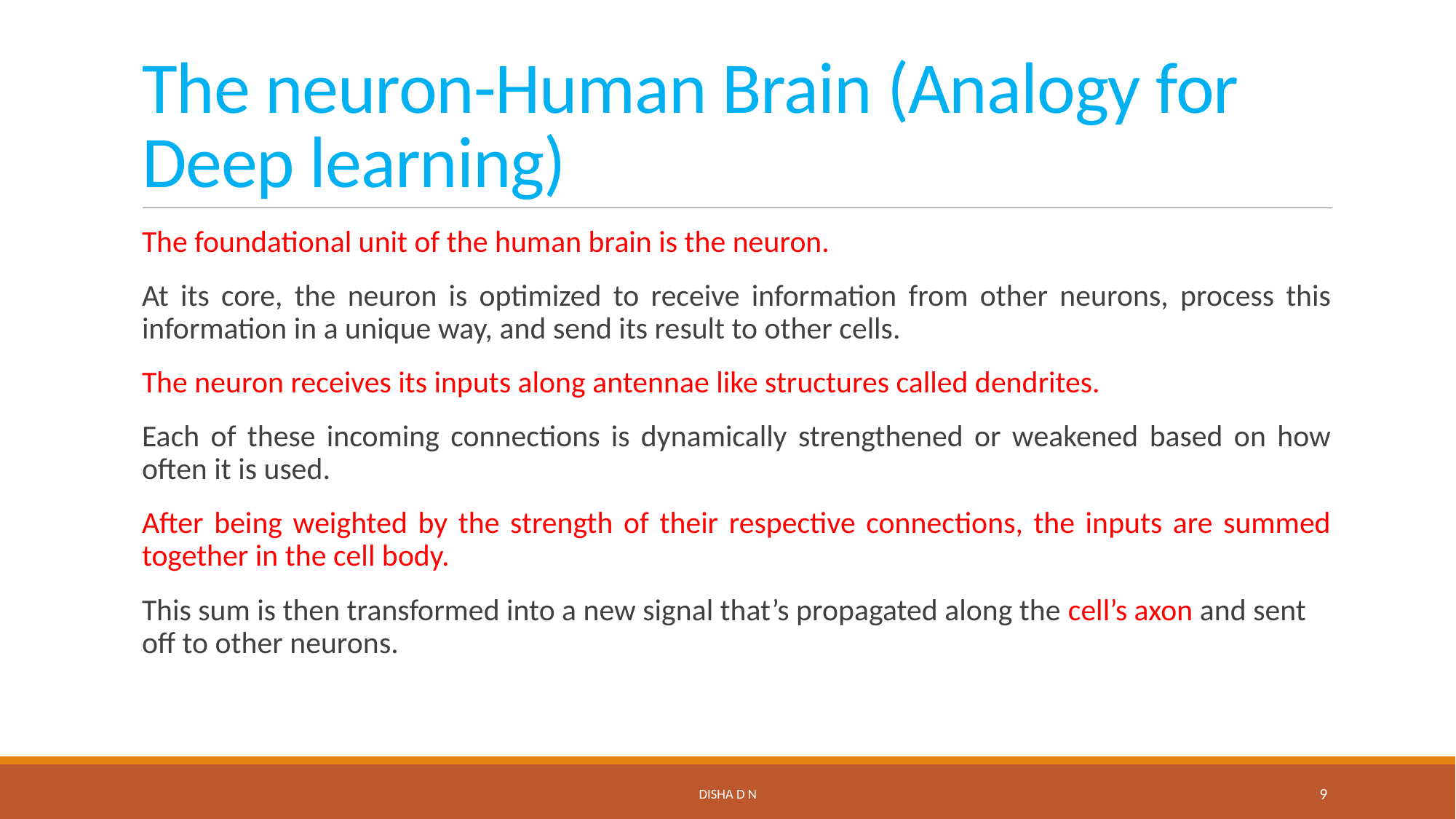

# The neuron-Human Brain (Analogy for Deep learning)
The foundational unit of the human brain is the neuron.
At its core, the neuron is optimized to receive information from other neurons, process this information in a unique way, and send its result to other cells.
The neuron receives its inputs along antennae like structures called dendrites.
Each of these incoming connections is dynamically strengthened or weakened based on how often it is used.
After being weighted by the strength of their respective connections, the inputs are summed together in the cell body.
This sum is then transformed into a new signal that’s propagated along the cell’s axon and sent off to other neurons.

Disha D N
9